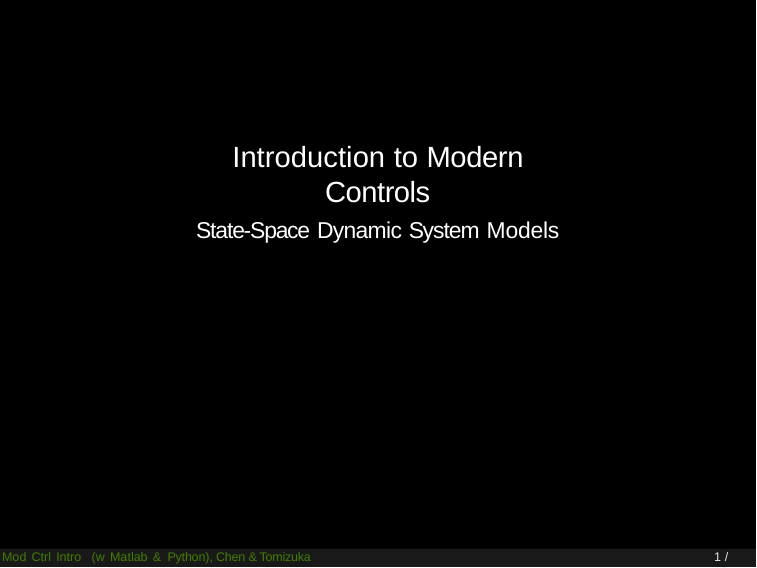

Introduction to Modern Controls
State-Space Dynamic System Models
Mod Ctrl Intro (w Matlab & Python), Chen & Tomizuka
1 / 12